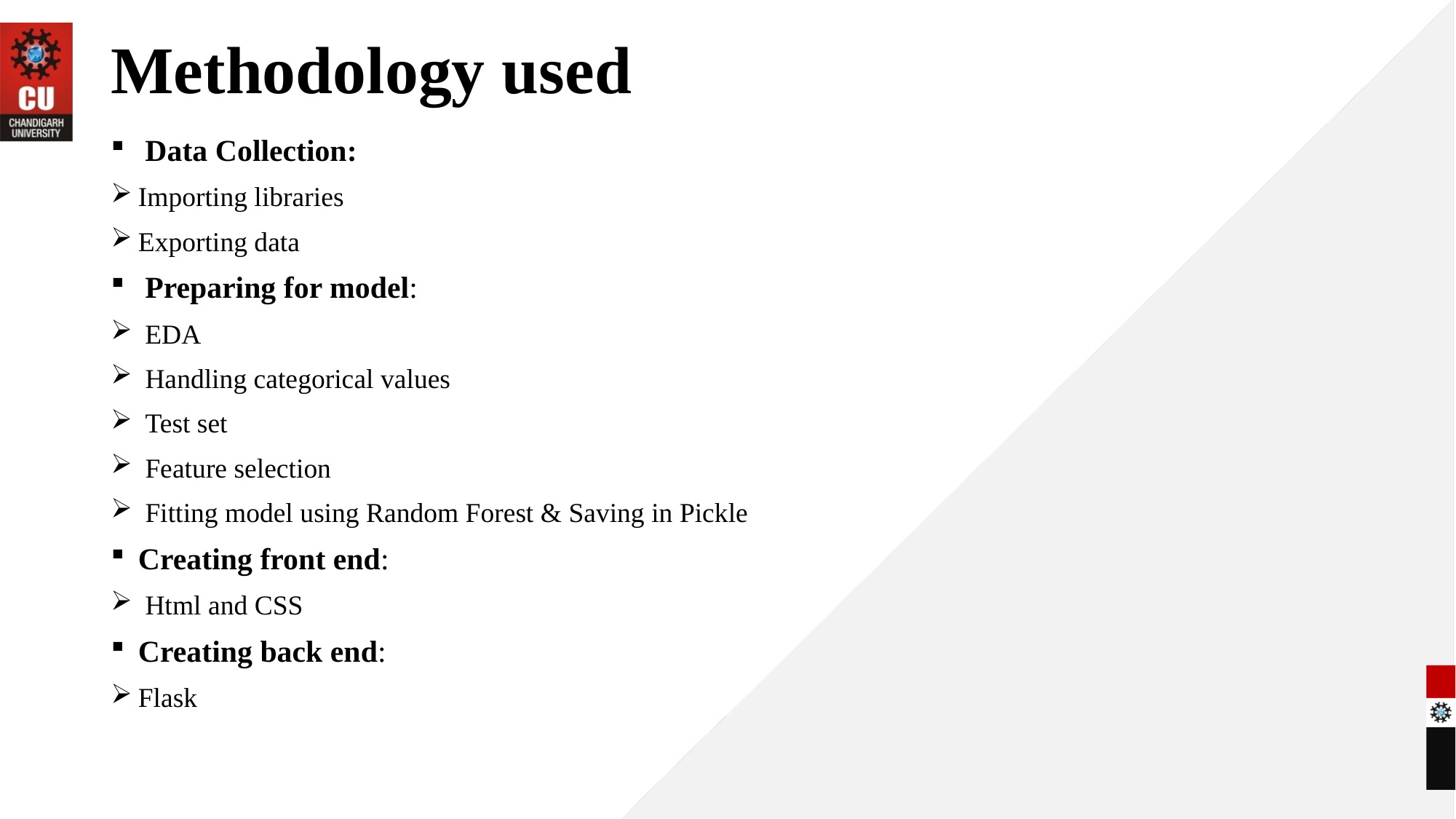

# Methodology used
Data Collection:
Importing libraries
Exporting data
Preparing for model:
EDA
 Handling categorical values
 Test set
 Feature selection
 Fitting model using Random Forest & Saving in Pickle
Creating front end:
 Html and CSS
Creating back end:
Flask
6